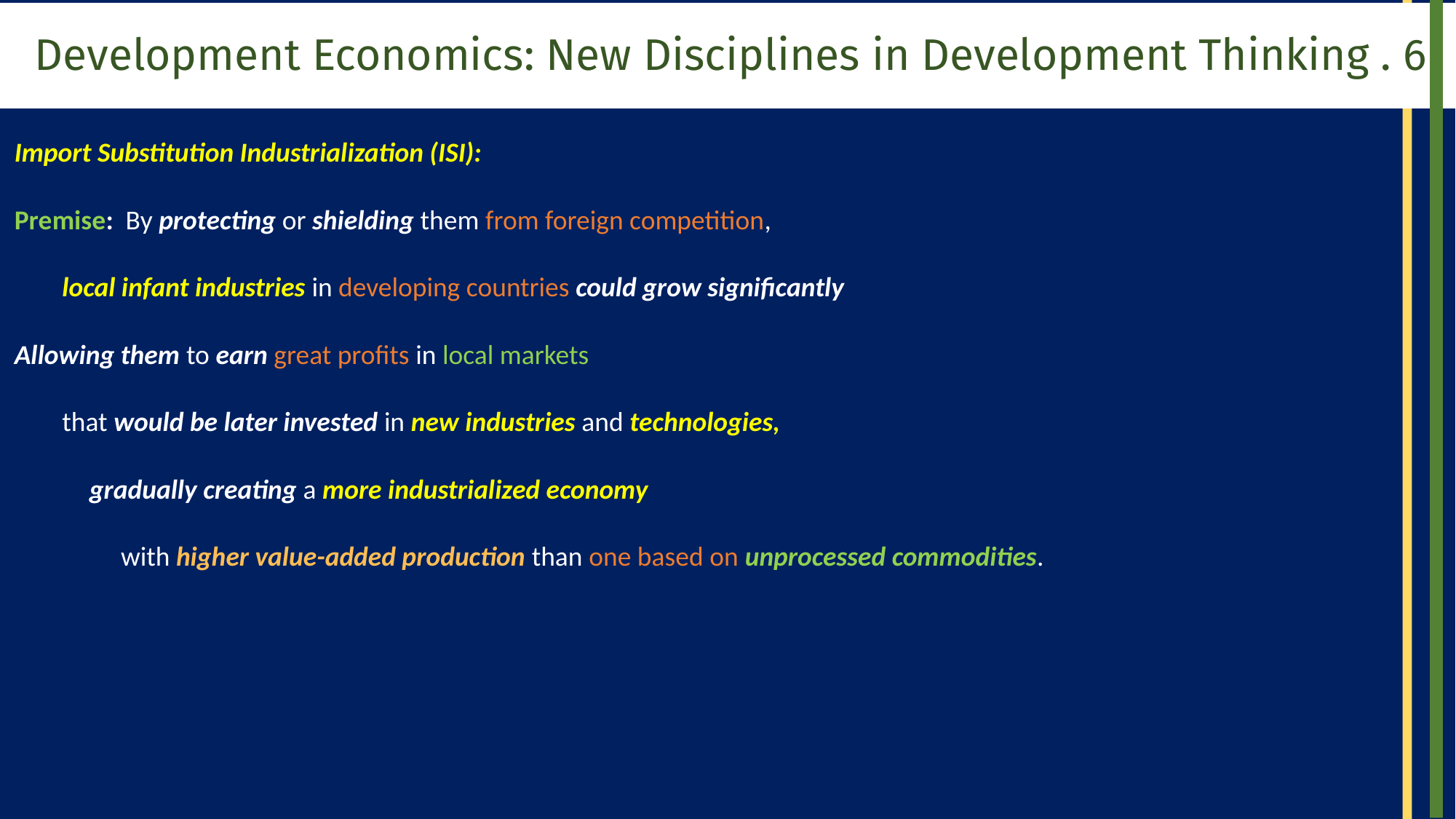

# Development Economics: New Disciplines in Development Thinking . 6
Import Substitution Industrialization (ISI):
Premise:  By protecting or shielding them from foreign competition,
local infant industries in developing countries could grow significantly
Allowing them to earn great profits in local markets
that would be later invested in new industries and technologies,
gradually creating a more industrialized economy
with higher value-added production than one based on unprocessed commodities.